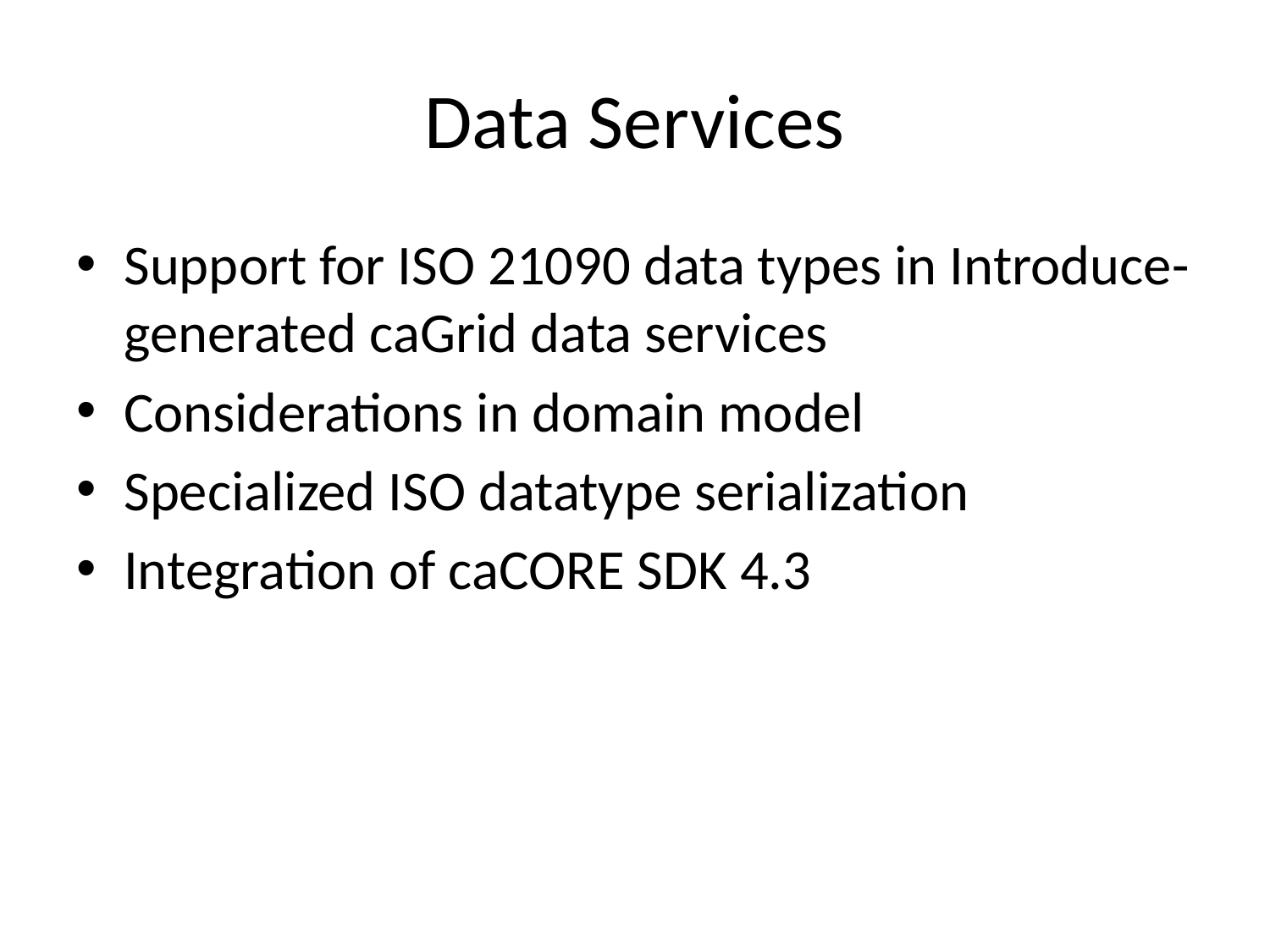

# Data Services
Support for ISO 21090 data types in Introduce-generated caGrid data services
Considerations in domain model
Specialized ISO datatype serialization
Integration of caCORE SDK 4.3